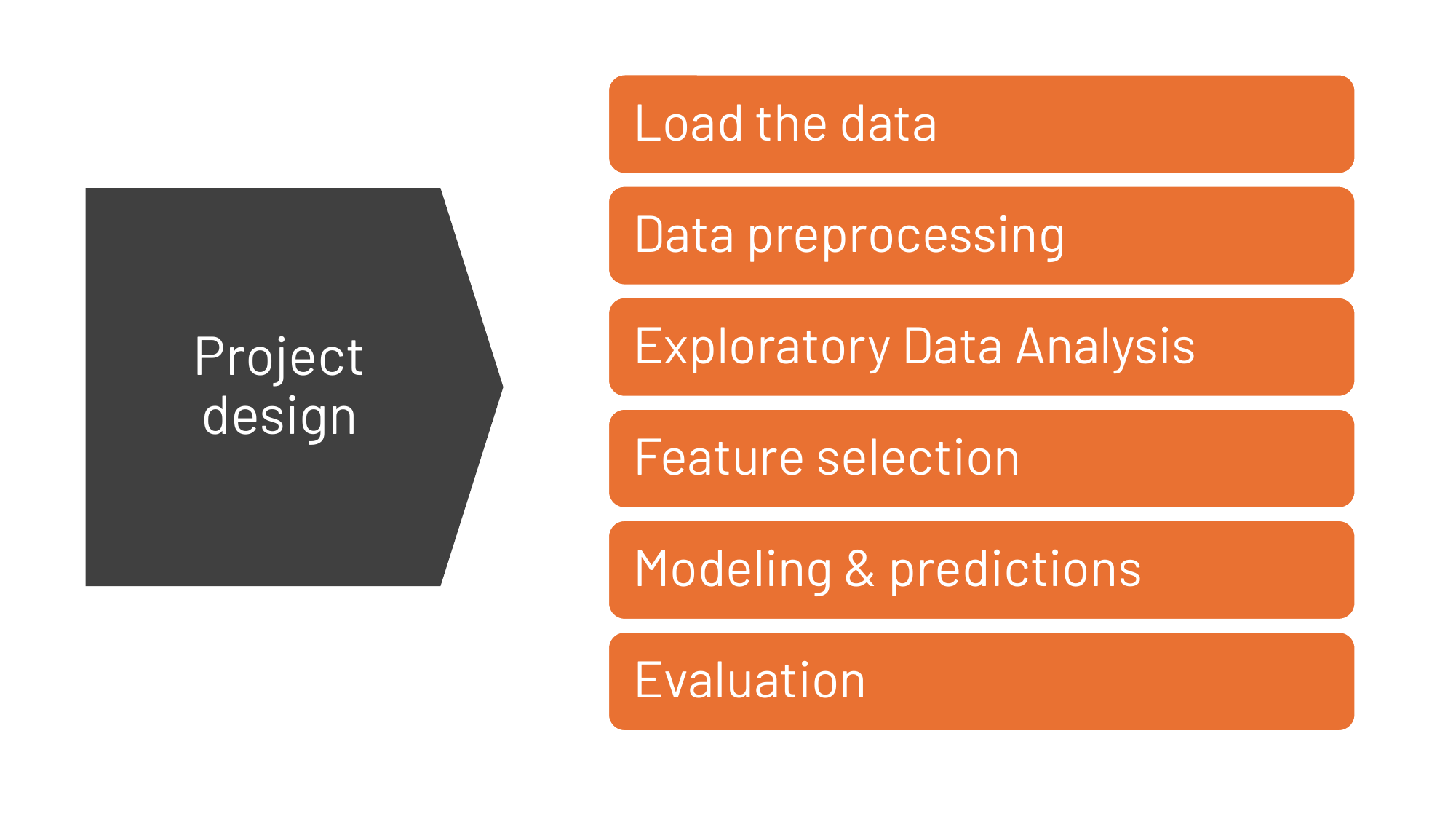

Load the data
Data preprocessing
Exploratory Data Analysis
Feature selection
Modeling & predictions
Evaluation

# Project design